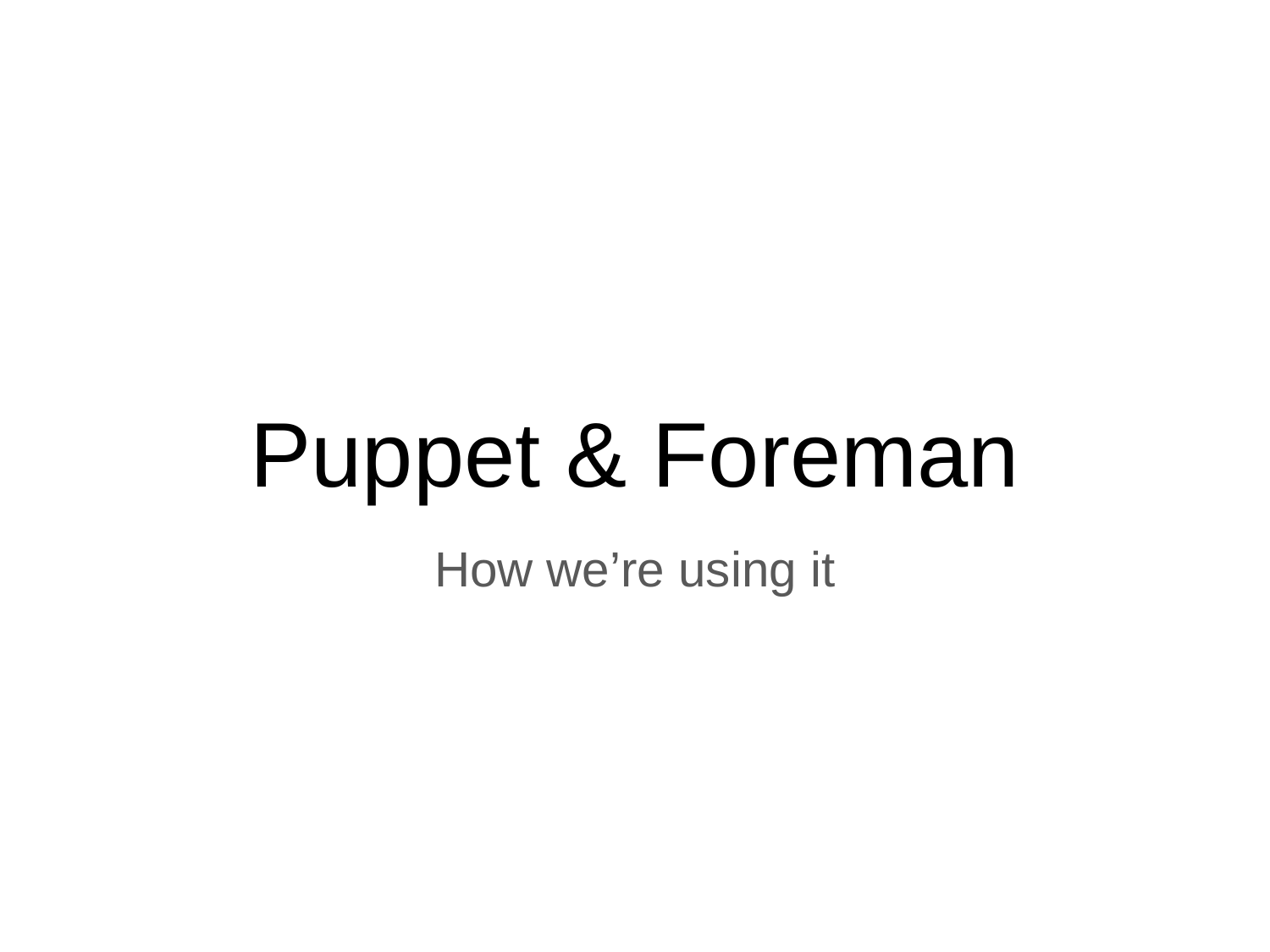

# Puppet & Foreman
How we’re using it